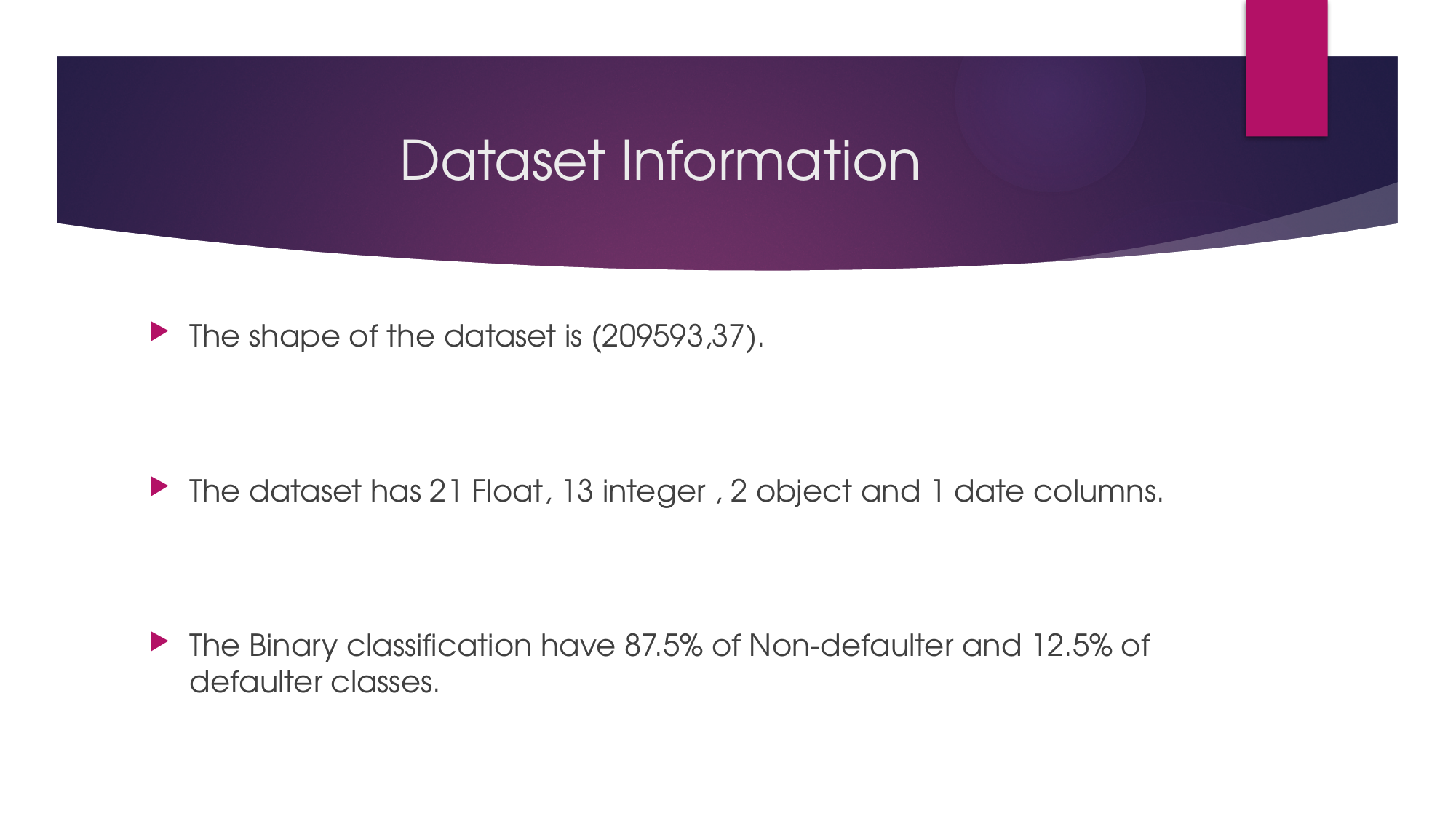

# Dataset Information
The shape of the dataset is (209593,37).

The dataset has 21 Float, 13 integer , 2 object and 1 date columns.

The Binary classification have 87.5% of Non-defaulter and 12.5% of defaulter classes.